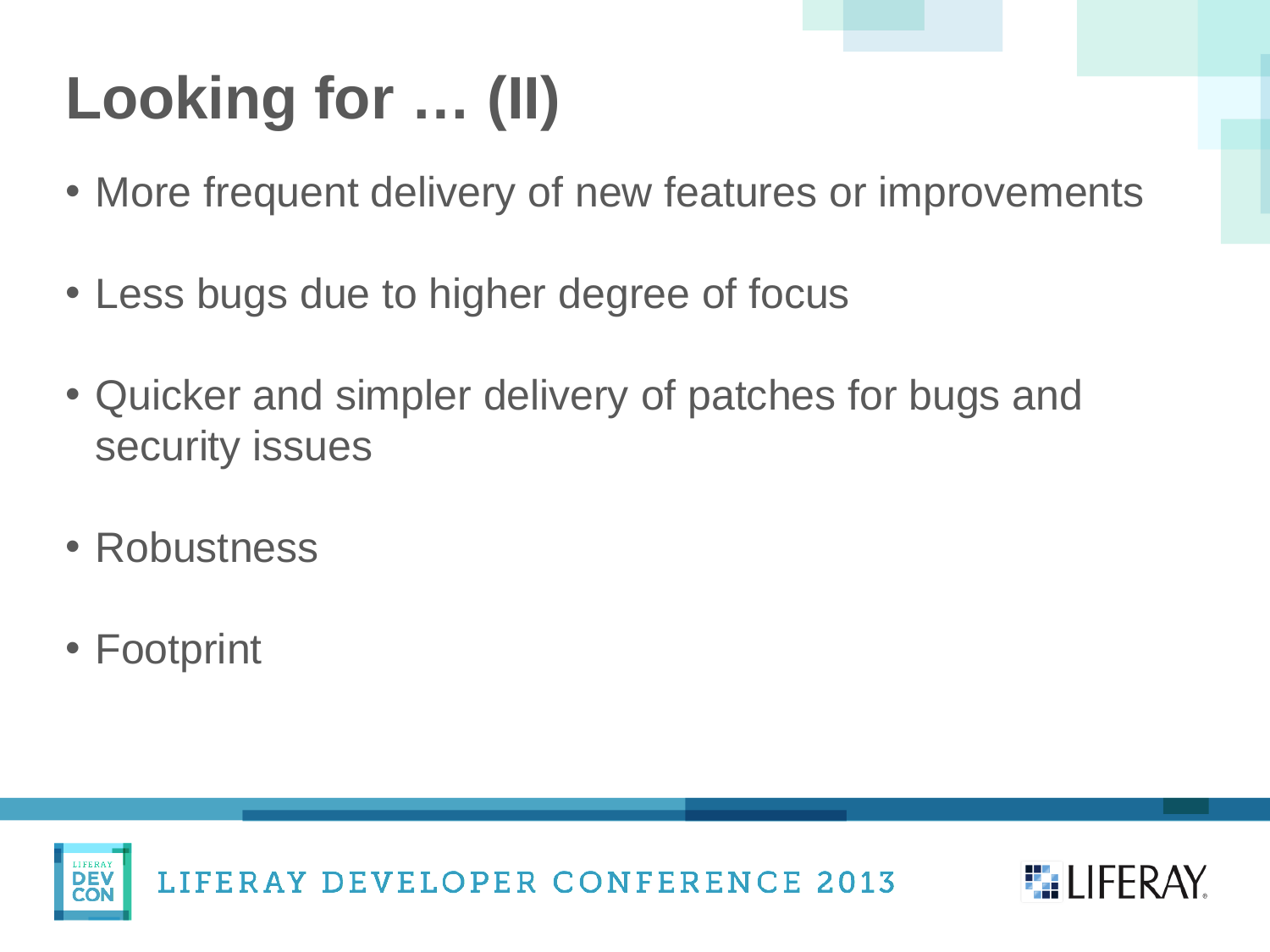

Looking for … (II)
More frequent delivery of new features or improvements

Less bugs due to higher degree of focus

Quicker and simpler delivery of patches for bugs and security issues

Robustness

Footprint